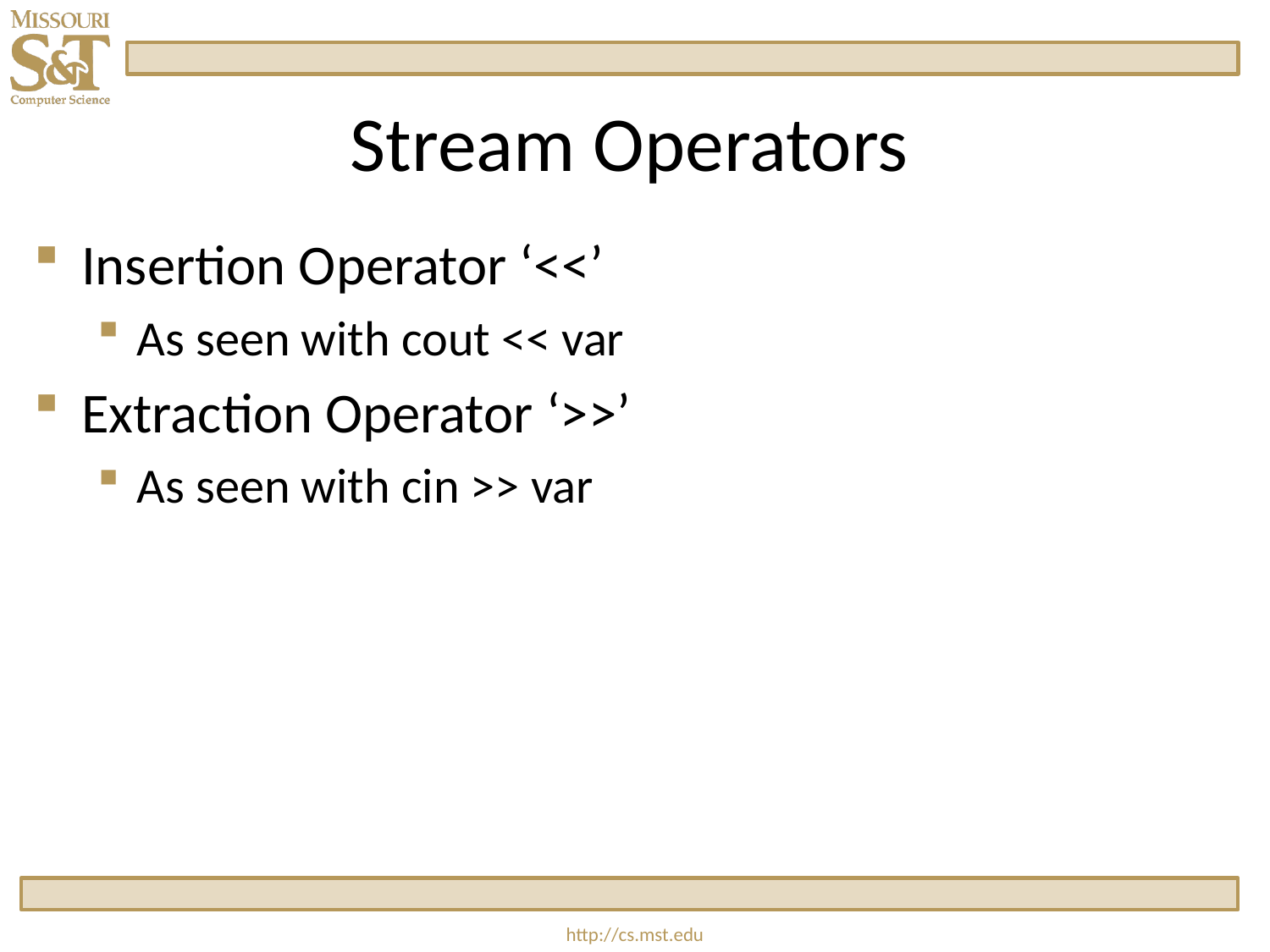

# Stream Operators
Insertion Operator ‘<<’
As seen with cout << var
Extraction Operator ‘>>’
As seen with cin >> var